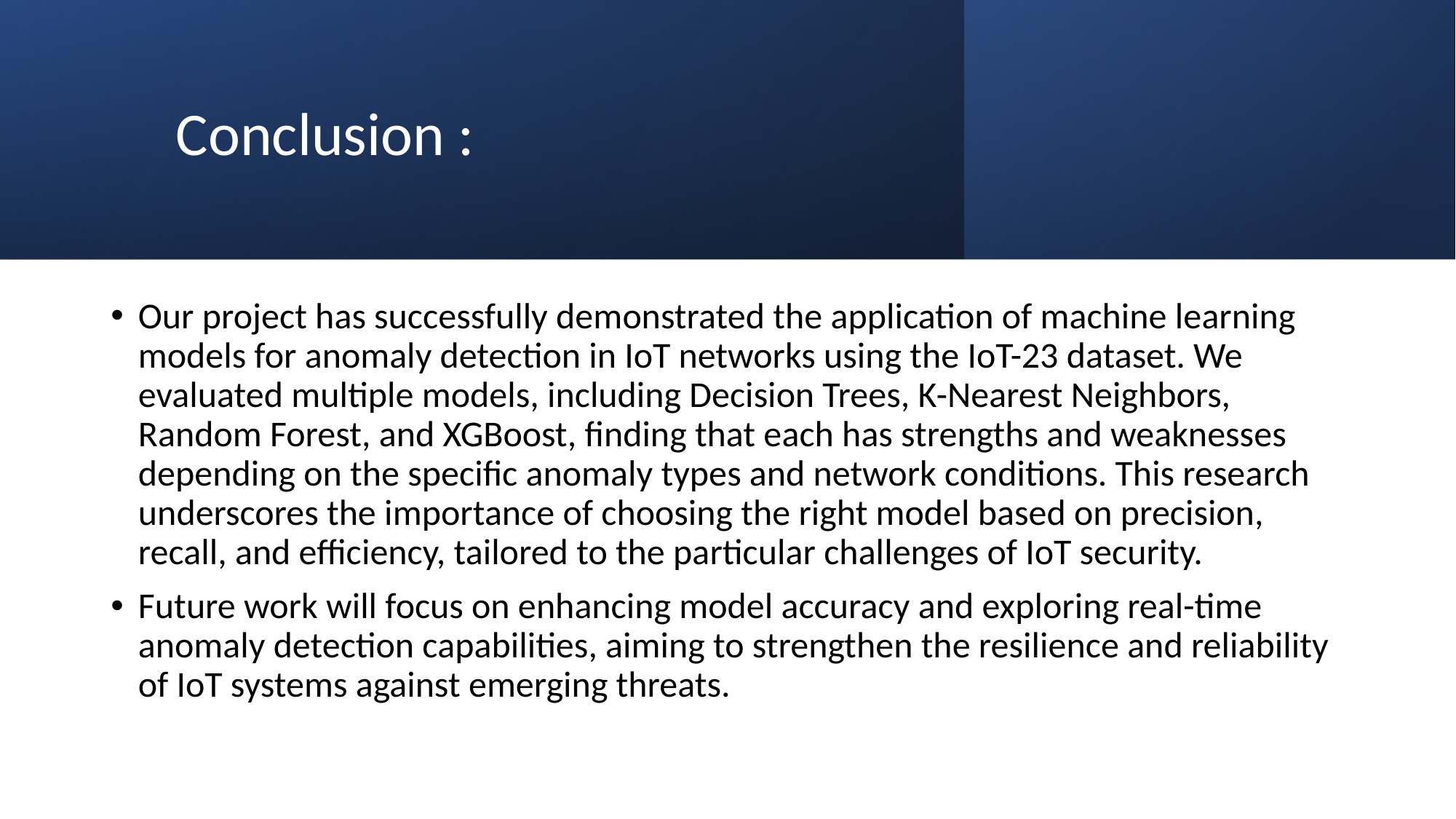

# Conclusion :
Our project has successfully demonstrated the application of machine learning models for anomaly detection in IoT networks using the IoT-23 dataset. We evaluated multiple models, including Decision Trees, K-Nearest Neighbors, Random Forest, and XGBoost, finding that each has strengths and weaknesses depending on the specific anomaly types and network conditions. This research underscores the importance of choosing the right model based on precision, recall, and efficiency, tailored to the particular challenges of IoT security.
Future work will focus on enhancing model accuracy and exploring real-time anomaly detection capabilities, aiming to strengthen the resilience and reliability of IoT systems against emerging threats.